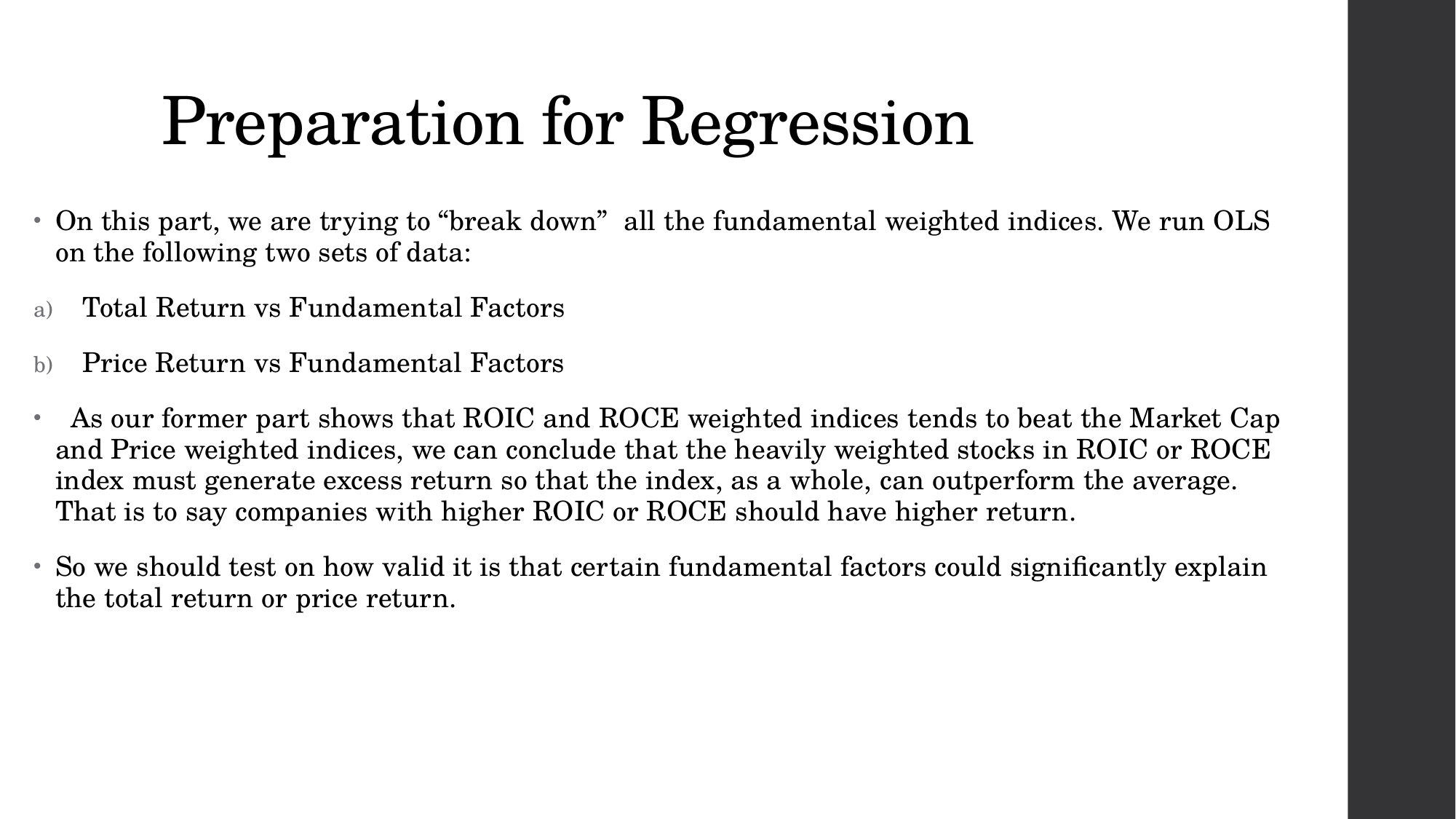

# Preparation for Regression
On this part, we are trying to “break down”  all the fundamental weighted indices. We run OLS on the following two sets of data:
 Total Return vs Fundamental Factors
 Price Return vs Fundamental Factors
  As our former part shows that ROIC and ROCE weighted indices tends to beat the Market Cap and Price weighted indices, we can conclude that the heavily weighted stocks in ROIC or ROCE index must generate excess return so that the index, as a whole, can outperform the average. That is to say companies with higher ROIC or ROCE should have higher return.
So we should test on how valid it is that certain fundamental factors could significantly explain the total return or price return.